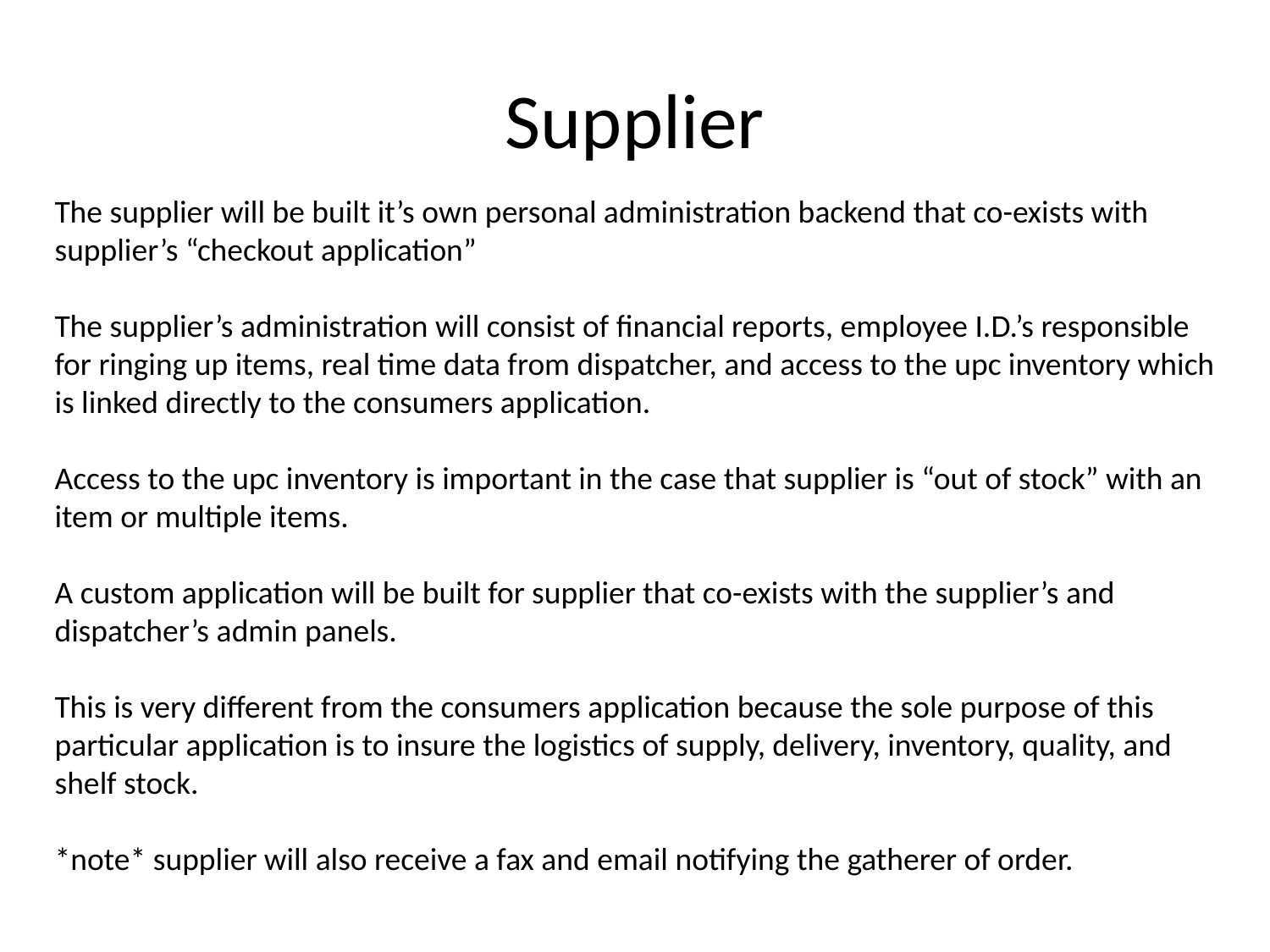

# Supplier
The supplier will be built it’s own personal administration backend that co-exists with supplier’s “checkout application”

The supplier’s administration will consist of financial reports, employee I.D.’s responsible for ringing up items, real time data from dispatcher, and access to the upc inventory which is linked directly to the consumers application.

Access to the upc inventory is important in the case that supplier is “out of stock” with an item or multiple items.

A custom application will be built for supplier that co-exists with the supplier’s and dispatcher’s admin panels.

This is very different from the consumers application because the sole purpose of this particular application is to insure the logistics of supply, delivery, inventory, quality, and shelf stock.

*note* supplier will also receive a fax and email notifying the gatherer of order.